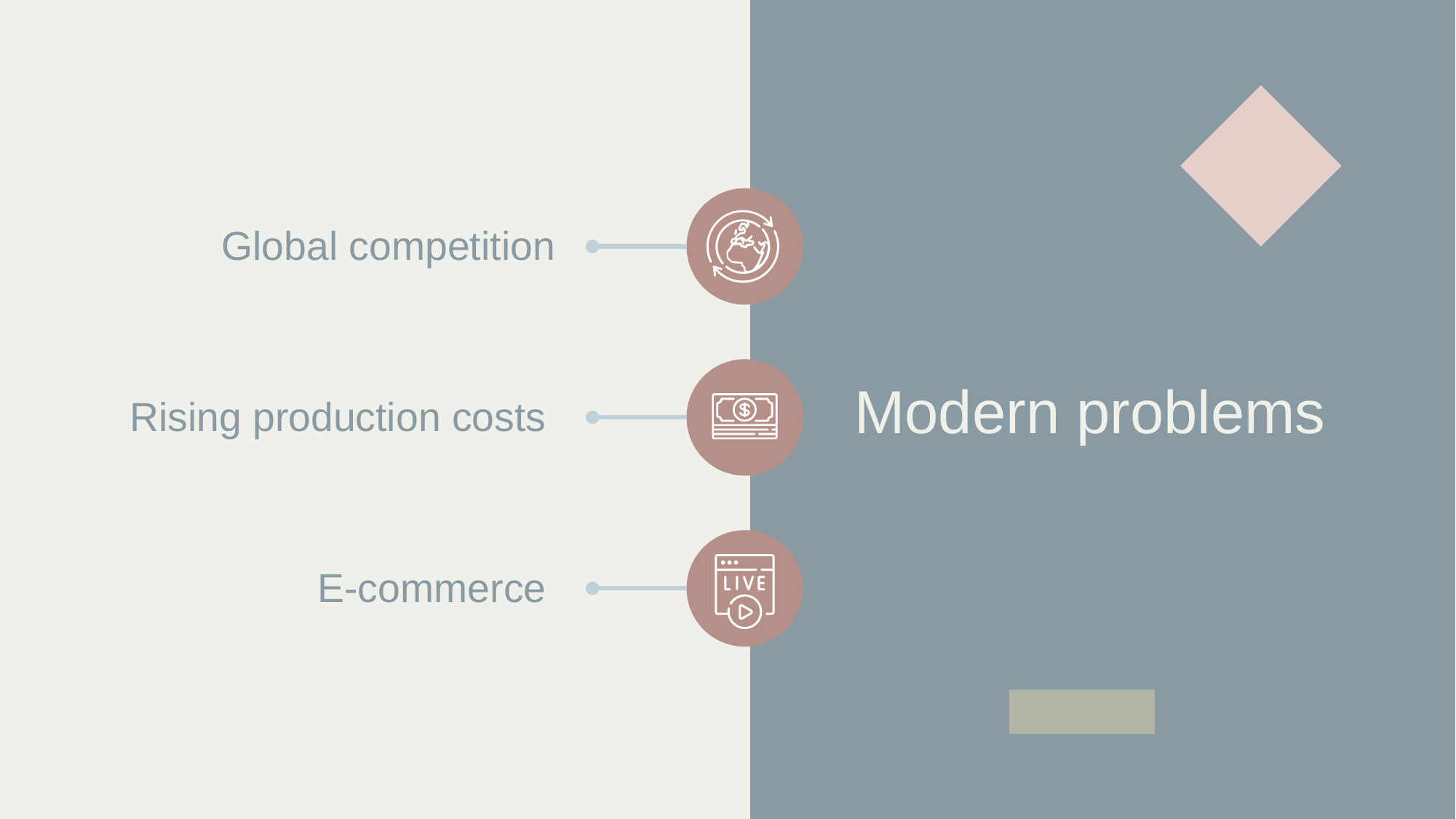

Global competition
# Modern problems

Rising production costs

E-commerce